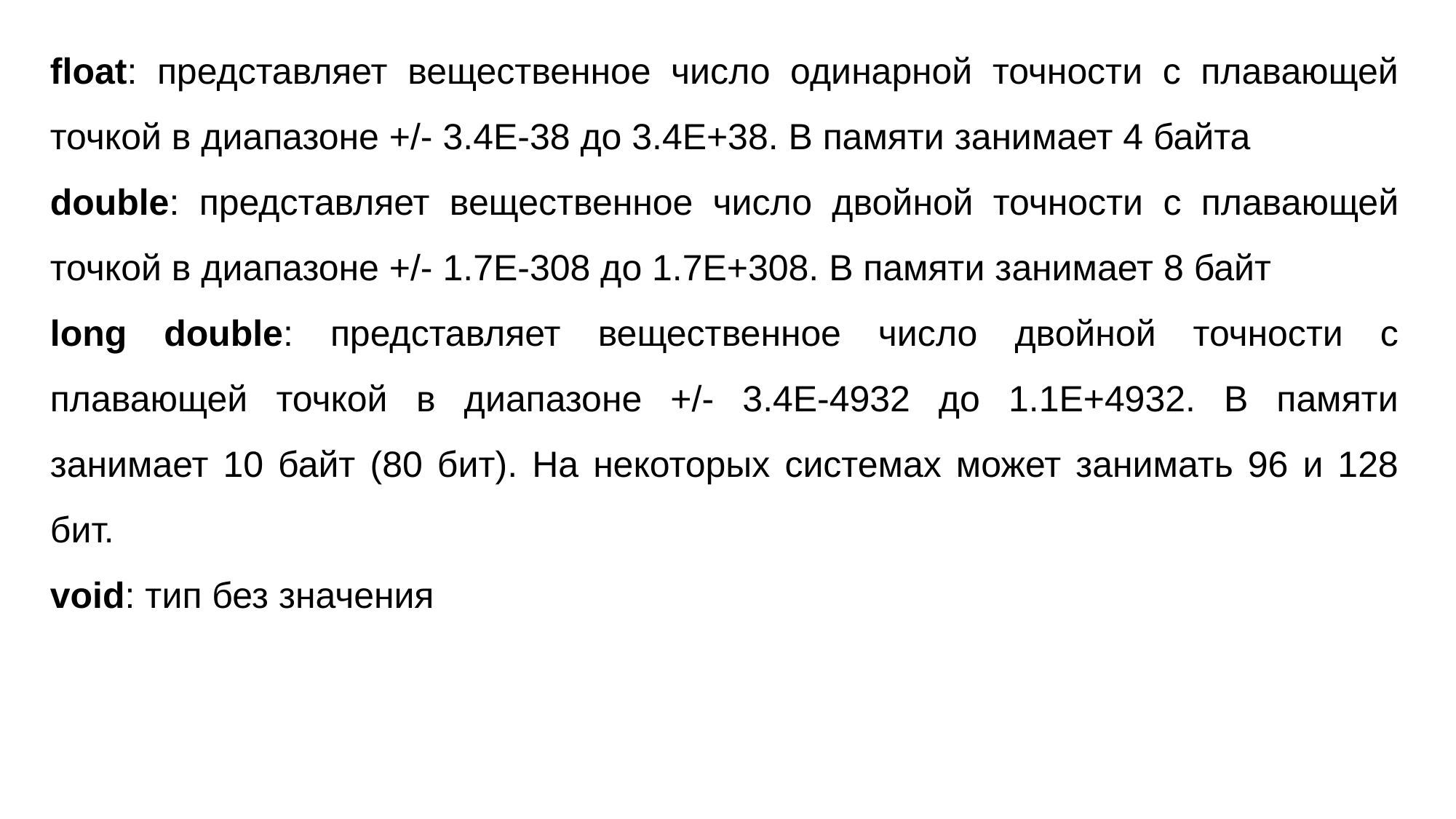

float: представляет вещественное число одинарной точности с плавающей точкой в диапазоне +/- 3.4E-38 до 3.4E+38. В памяти занимает 4 байта
double: представляет вещественное число двойной точности с плавающей точкой в диапазоне +/- 1.7E-308 до 1.7E+308. В памяти занимает 8 байт
long double: представляет вещественное число двойной точности с плавающей точкой в диапазоне +/- 3.4E-4932 до 1.1E+4932. В памяти занимает 10 байт (80 бит). На некоторых системах может занимать 96 и 128 бит.
void: тип без значения